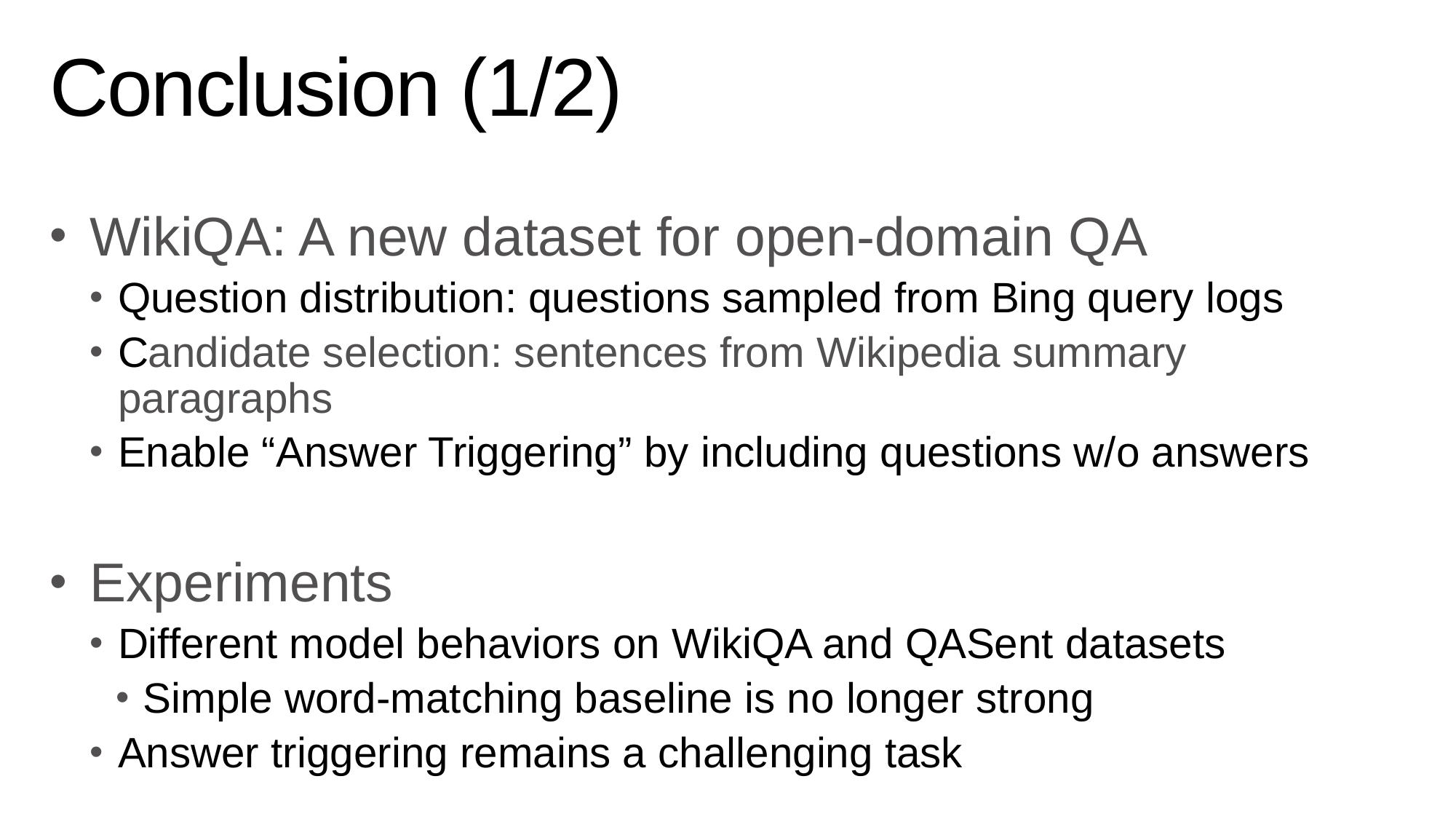

# Conclusion (1/2)
WikiQA: A new dataset for open-domain QA
Question distribution: questions sampled from Bing query logs
Candidate selection: sentences from Wikipedia summary paragraphs
Enable “Answer Triggering” by including questions w/o answers

Experiments
Different model behaviors on WikiQA and QASent datasets
Simple word-matching baseline is no longer strong
Answer triggering remains a challenging task